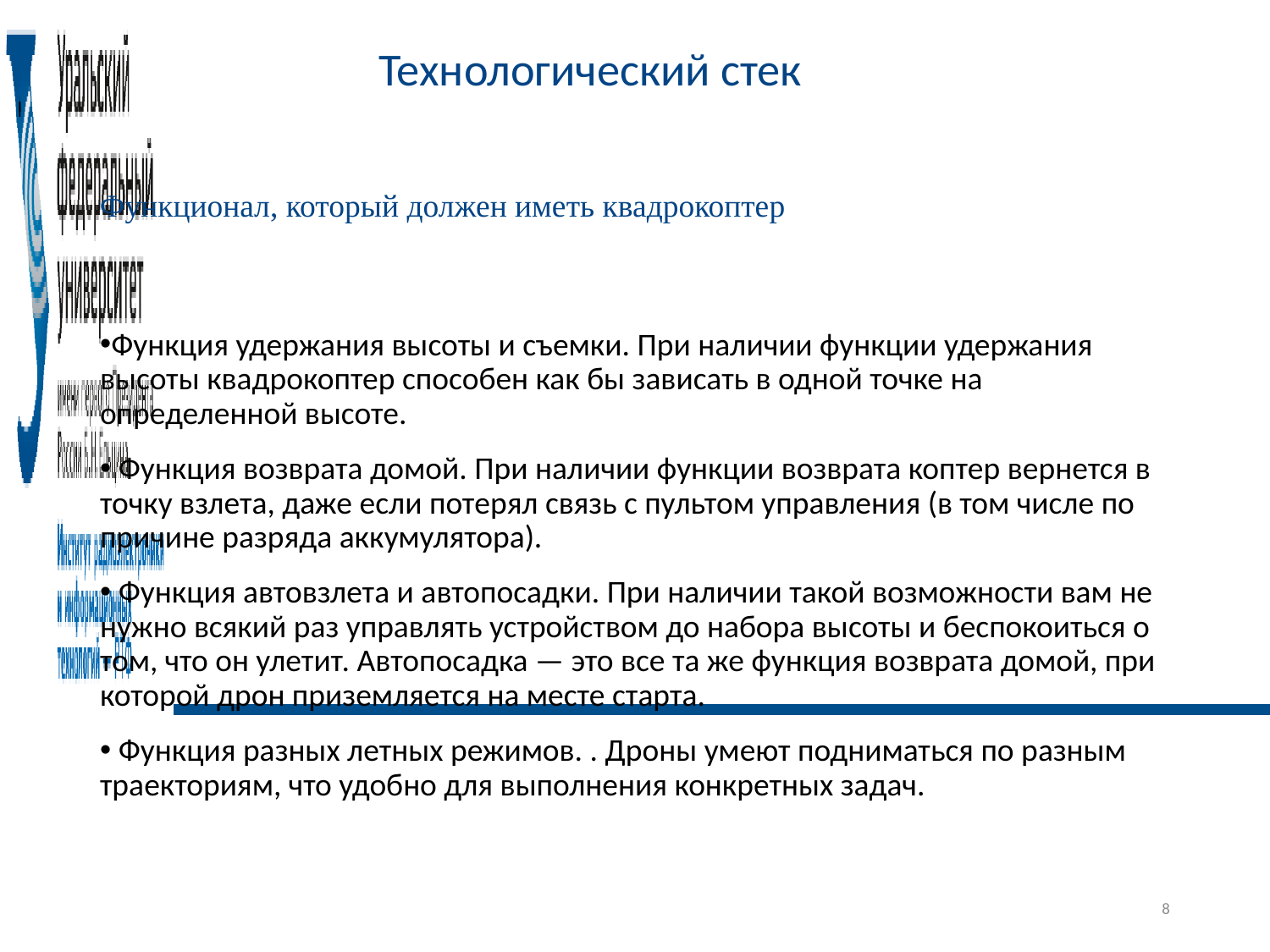

# Технологический стек
Функционал, который должен иметь квадрокоптер

Функция удержания высоты и съемки. При наличии функции удержания высоты квадрокоптер способен как бы зависать в одной точке на определенной высоте.
 Функция возврата домой. При наличии функции возврата коптер вернется в точку взлета, даже если потерял связь с пультом управления (в том числе по причине разряда аккумулятора).
 Функция автовзлета и автопосадки. При наличии такой возможности вам не нужно всякий раз управлять устройством до набора высоты и беспокоиться о том, что он улетит. Автопосадка — это все та же функция возврата домой, при которой дрон приземляется на месте старта.
 Функция разных летных режимов. . Дроны умеют подниматься по разным траекториям, что удобно для выполнения конкретных задач.
8